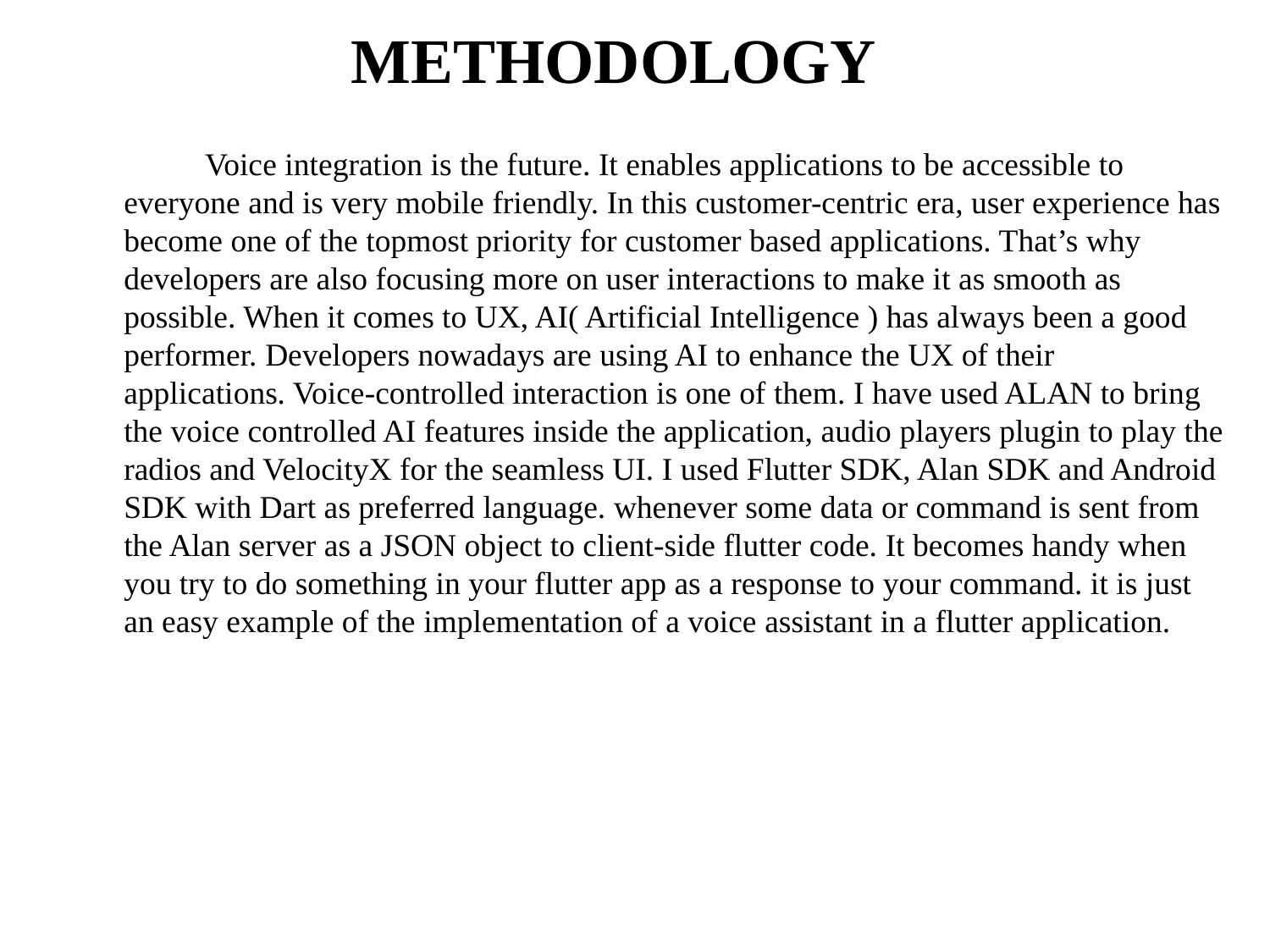

# METHODOLOGY
                Voice integration is the future. It enables applications to be accessible to everyone and is very mobile friendly. In this customer-centric era, user experience has become one of the topmost priority for customer based applications. That’s why developers are also focusing more on user interactions to make it as smooth as possible. When it comes to UX, AI( Artificial Intelligence ) has always been a good performer. Developers nowadays are using AI to enhance the UX of their applications. Voice-controlled interaction is one of them. I have used ALAN to bring the voice controlled AI features inside the application, audio players plugin to play the radios and VelocityX for the seamless UI. I used Flutter SDK, Alan SDK and Android SDK with Dart as preferred language. whenever some data or command is sent from the Alan server as a JSON object to client-side flutter code. It becomes handy when you try to do something in your flutter app as a response to your command. it is just an easy example of the implementation of a voice assistant in a flutter application.